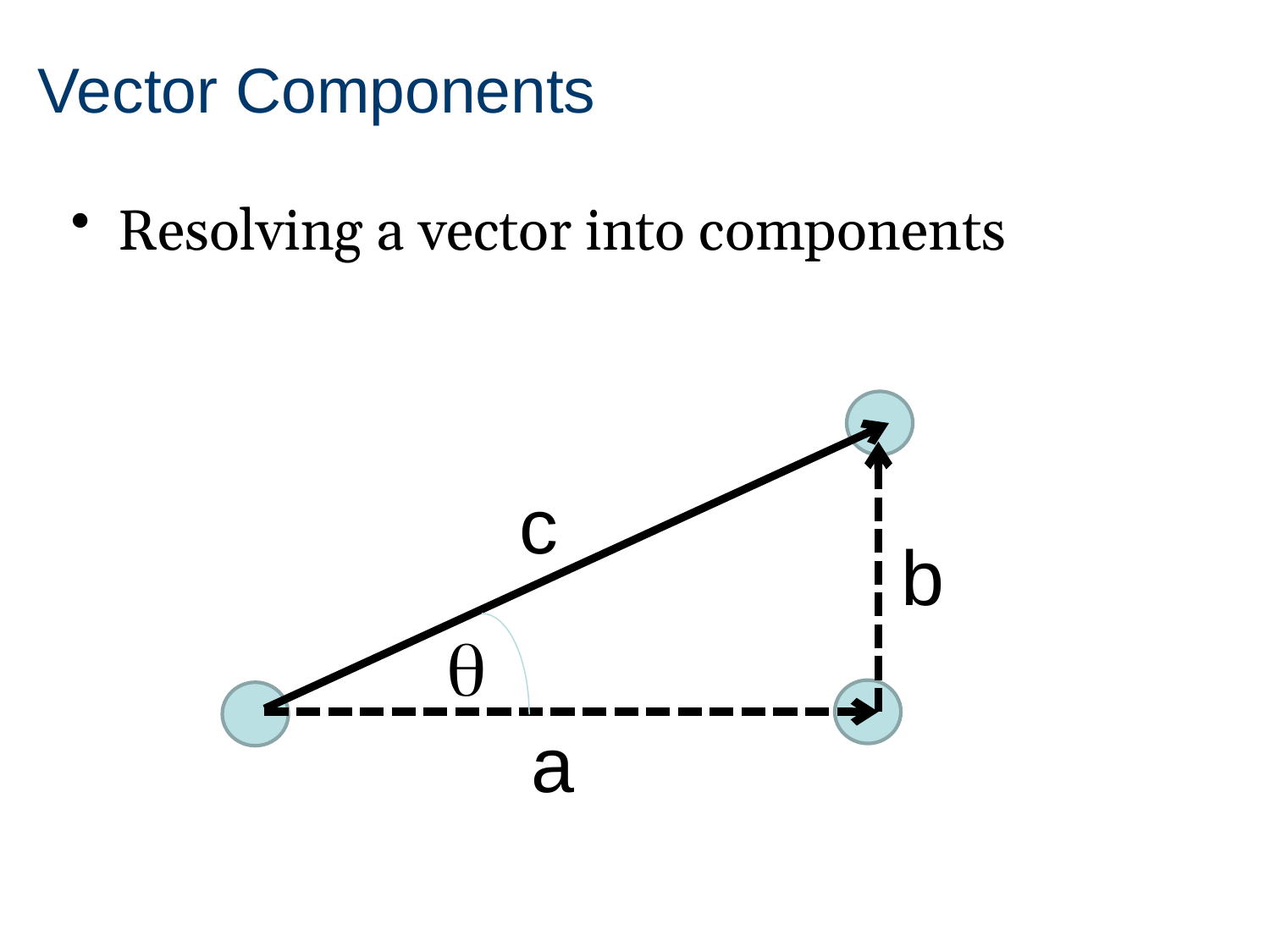

Vector Components
Resolving a vector into components

c
b
θ

a